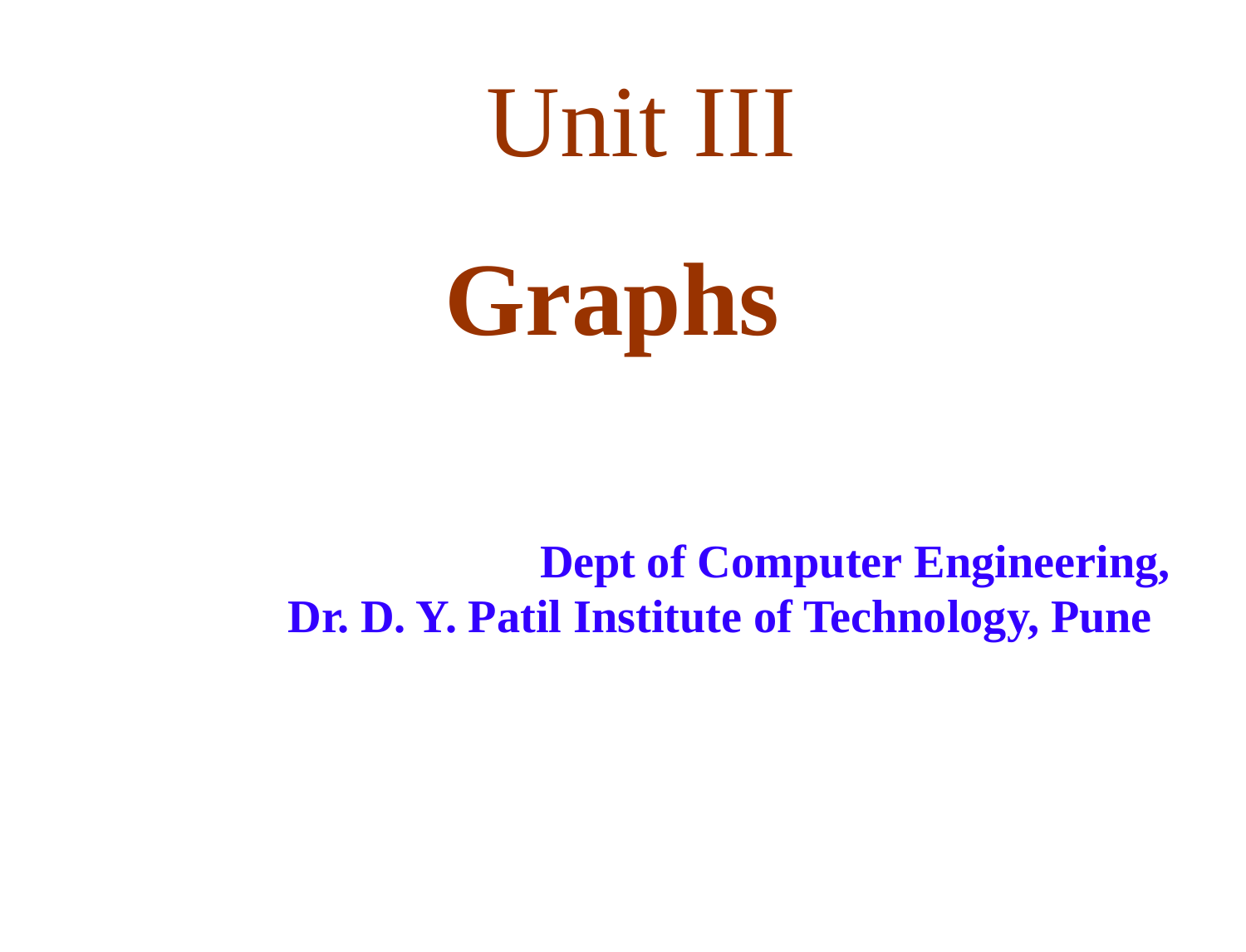

# Unit III
Graphs
Dept of Computer Engineering,  Dr. D. Y. Patil Institute of Technology, Pune